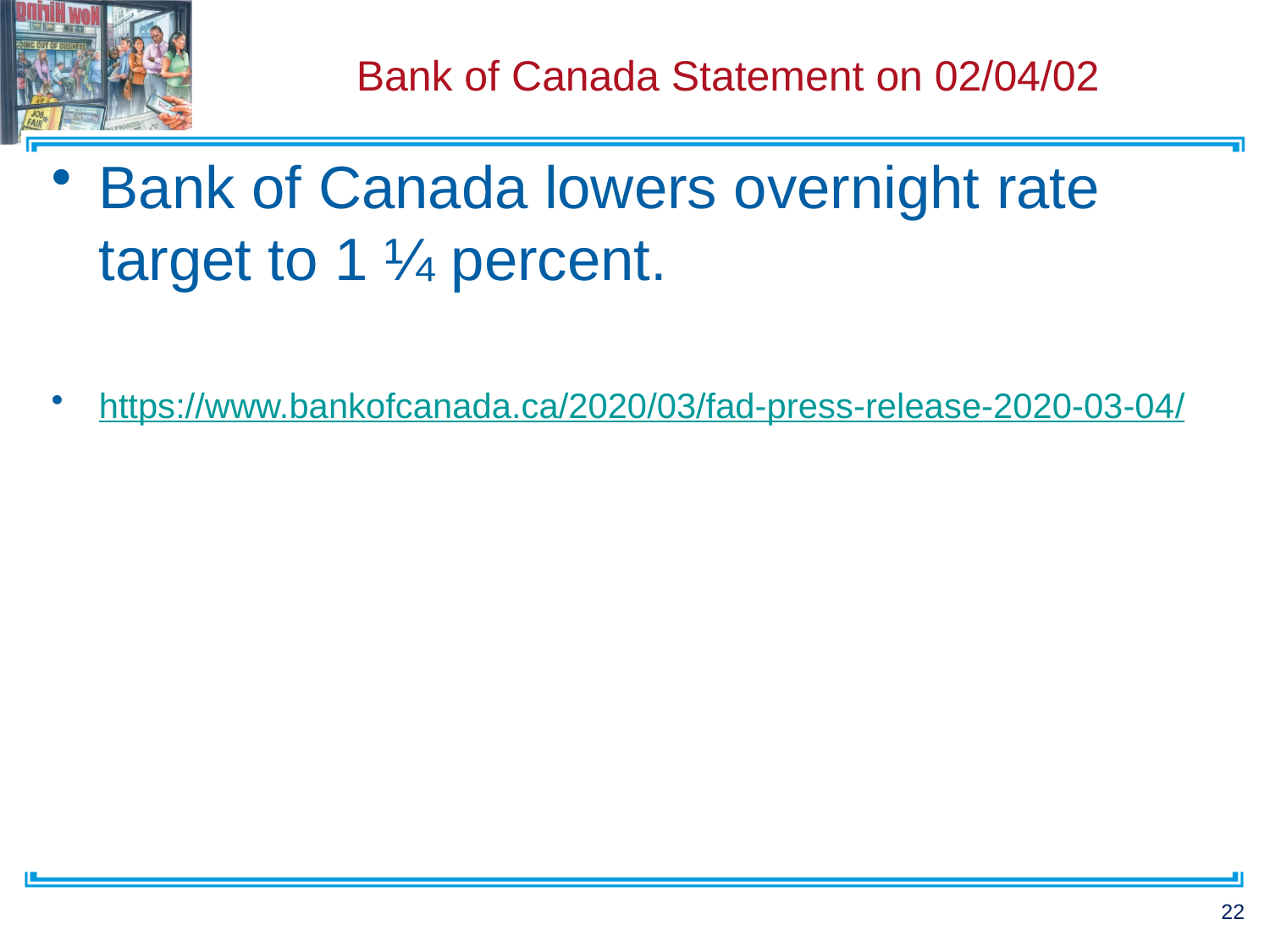

# Bank of Canada Statement on 02/04/02
Bank of Canada lowers overnight rate target to 1 ¼ percent.

https://www.bankofcanada.ca/2020/03/fad-press-release-2020-03-04/

22